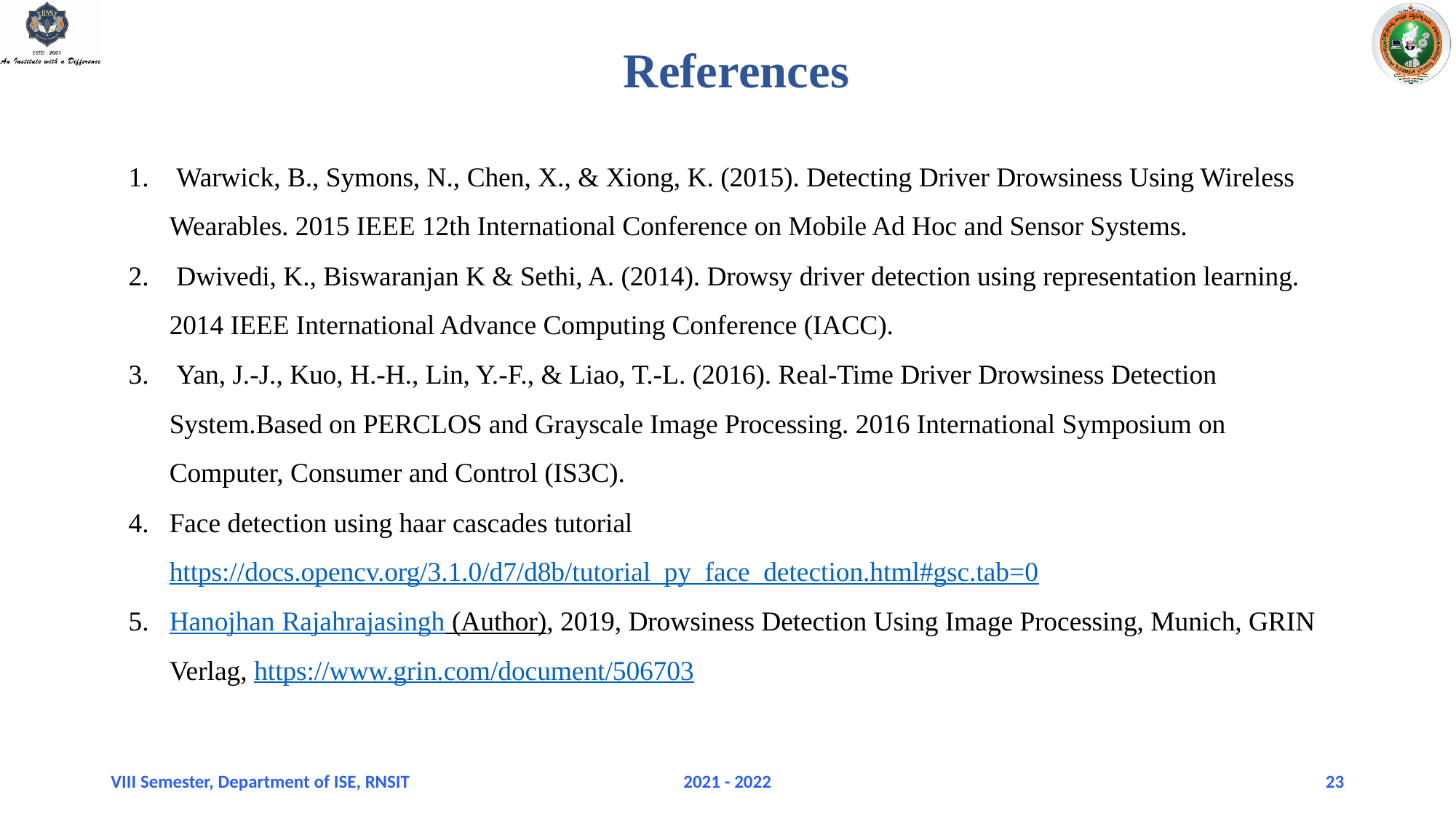

References

 Warwick, B., Symons, N., Chen, X., & Xiong, K. (2015). Detecting Driver Drowsiness Using Wireless Wearables. 2015 IEEE 12th International Conference on Mobile Ad Hoc and Sensor Systems.
 Dwivedi, K., Biswaranjan K & Sethi, A. (2014). Drowsy driver detection using representation learning. 2014 IEEE International Advance Computing Conference (IACC).
 Yan, J.-J., Kuo, H.-H., Lin, Y.-F., & Liao, T.-L. (2016). Real-Time Driver Drowsiness Detection System.Based on PERCLOS and Grayscale Image Processing. 2016 International Symposium on Computer, Consumer and Control (IS3C).
Face detection using haar cascades tutorial https://docs.opencv.org/3.1.0/d7/d8b/tutorial_py_face_detection.html#gsc.tab=0
Hanojhan Rajahrajasingh (Author), 2019, Drowsiness Detection Using Image Processing, Munich, GRIN Verlag, https://www.grin.com/document/506703

VIII Semester, Department of ISE, RNSIT
2021 - 2022
23